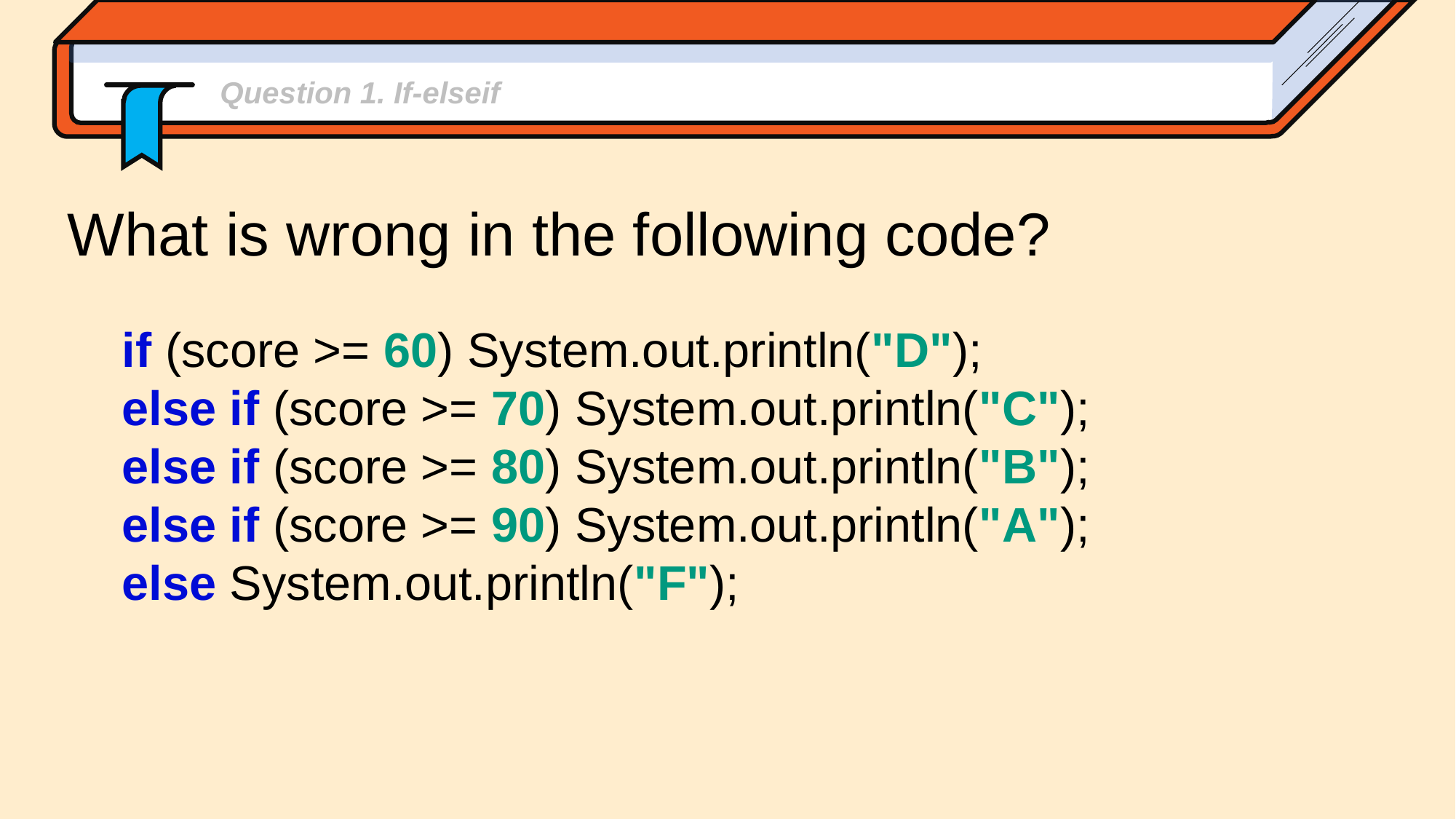

Question 1. If-elseif
What is wrong in the following code?

if (score >= 60) System.out.println("D");
else if (score >= 70) System.out.println("C");
else if (score >= 80) System.out.println("B");
else if (score >= 90) System.out.println("A");
else System.out.println("F");